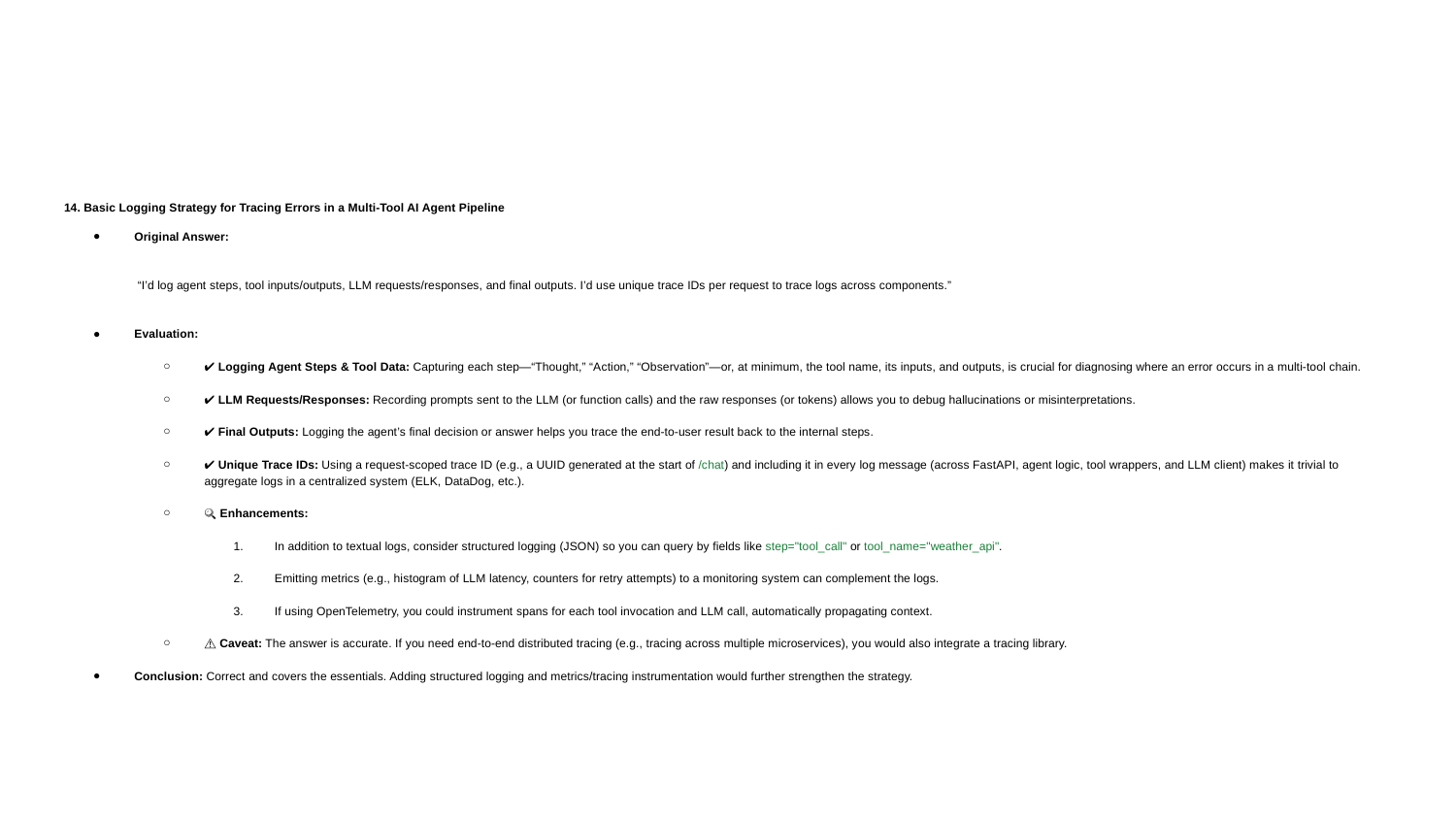

#
14. Basic Logging Strategy for Tracing Errors in a Multi-Tool AI Agent Pipeline
Original Answer:
 “I’d log agent steps, tool inputs/outputs, LLM requests/responses, and final outputs. I’d use unique trace IDs per request to trace logs across components.”
Evaluation:
✔️ Logging Agent Steps & Tool Data: Capturing each step—“Thought,” “Action,” “Observation”—or, at minimum, the tool name, its inputs, and outputs, is crucial for diagnosing where an error occurs in a multi-tool chain.
✔️ LLM Requests/Responses: Recording prompts sent to the LLM (or function calls) and the raw responses (or tokens) allows you to debug hallucinations or misinterpretations.
✔️ Final Outputs: Logging the agent’s final decision or answer helps you trace the end‐to‐user result back to the internal steps.
✔️ Unique Trace IDs: Using a request-scoped trace ID (e.g., a UUID generated at the start of /chat) and including it in every log message (across FastAPI, agent logic, tool wrappers, and LLM client) makes it trivial to aggregate logs in a centralized system (ELK, DataDog, etc.).
🔍 Enhancements:
In addition to textual logs, consider structured logging (JSON) so you can query by fields like step="tool_call" or tool_name="weather_api".
Emitting metrics (e.g., histogram of LLM latency, counters for retry attempts) to a monitoring system can complement the logs.
If using OpenTelemetry, you could instrument spans for each tool invocation and LLM call, automatically propagating context.
⚠️ Caveat: The answer is accurate. If you need end‐to‐end distributed tracing (e.g., tracing across multiple microservices), you would also integrate a tracing library.
Conclusion: Correct and covers the essentials. Adding structured logging and metrics/tracing instrumentation would further strengthen the strategy.